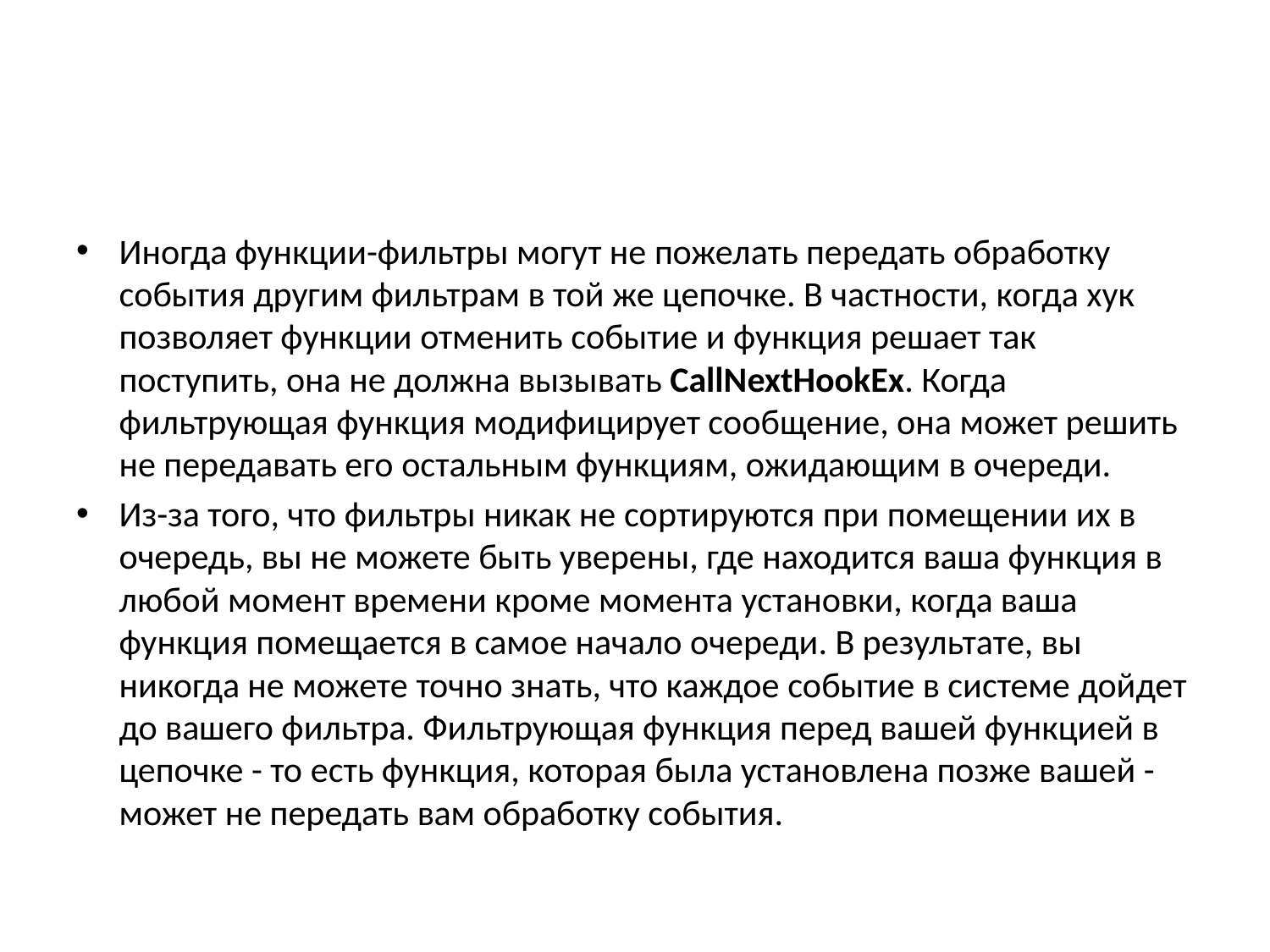

#
Иногда функции-фильтры могут не пожелать передать обработку события другим фильтрам в той же цепочке. В частности, когда хук позволяет функции отменить событие и функция решает так поступить, она не должна вызывать CallNextHookEx. Когда фильтрующая функция модифицирует сообщение, она может решить не передавать его остальным функциям, ожидающим в очереди.
Из-за того, что фильтры никак не сортируются при помещении их в очередь, вы не можете быть уверены, где находится ваша функция в любой момент времени кроме момента установки, когда ваша функция помещается в самое начало очереди. В результате, вы никогда не можете точно знать, что каждое событие в системе дойдет до вашего фильтра. Фильтрующая функция перед вашей функцией в цепочке - то есть функция, которая была установлена позже вашей - может не передать вам обработку события.